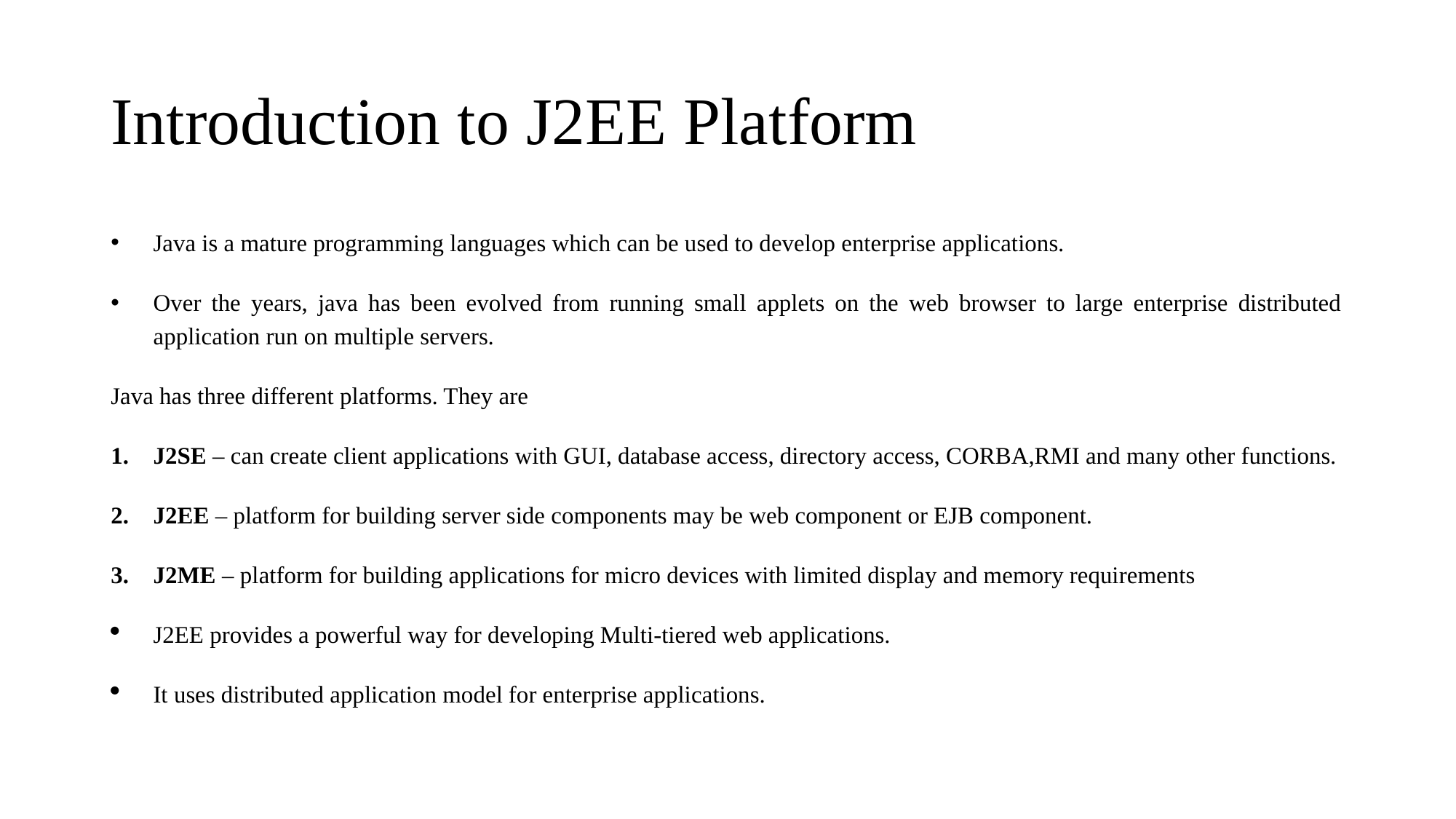

# Introduction to J2EE Platform
Java is a mature programming languages which can be used to develop enterprise applications.
Over the years, java has been evolved from running small applets on the web browser to large enterprise distributed application run on multiple servers.
Java has three different platforms. They are
J2SE – can create client applications with GUI, database access, directory access, CORBA,RMI and many other functions.
J2EE – platform for building server side components may be web component or EJB component.
J2ME – platform for building applications for micro devices with limited display and memory requirements
J2EE provides a powerful way for developing Multi-tiered web applications.
It uses distributed application model for enterprise applications.